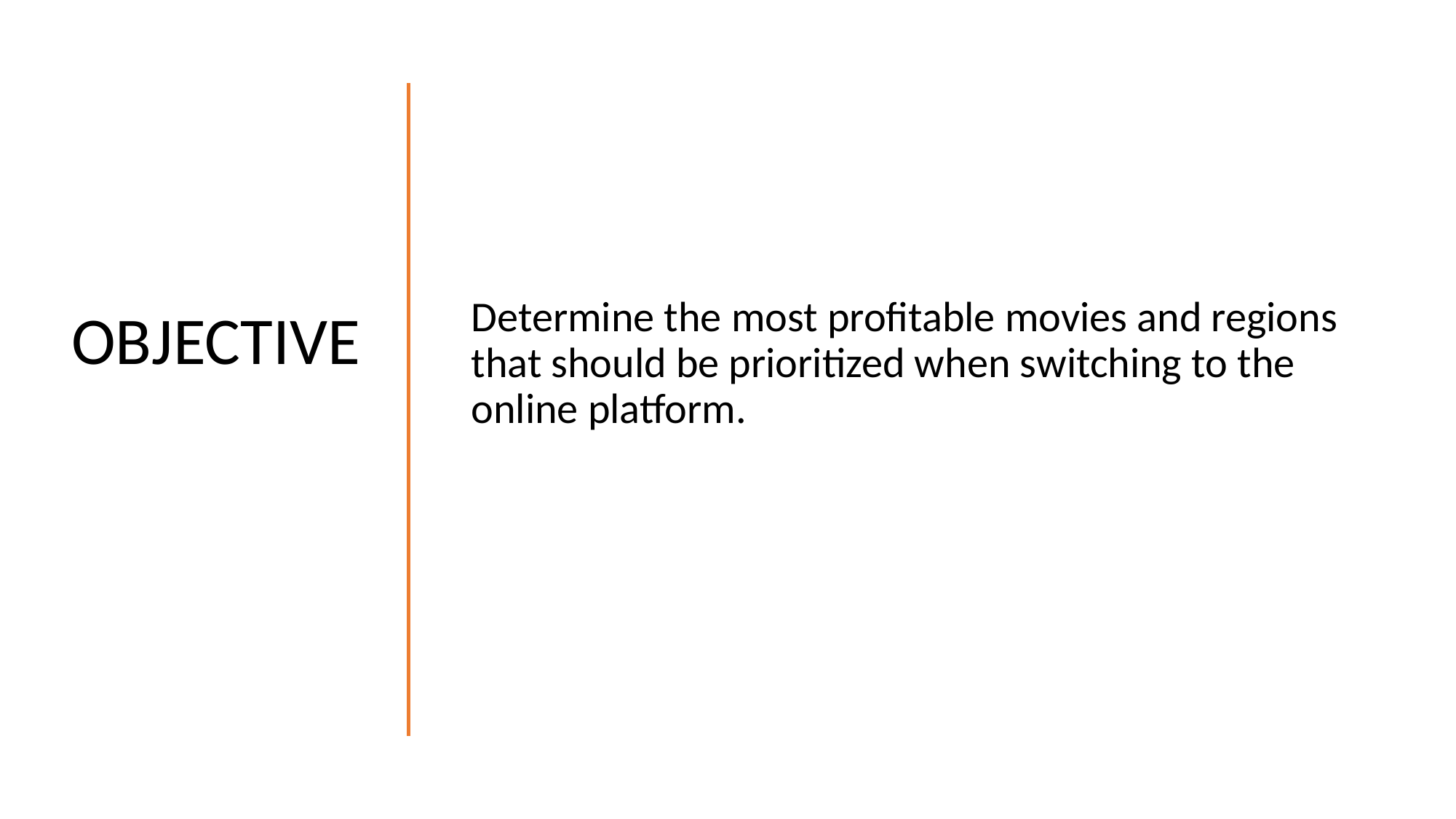

# OBJECTIVE
Determine the most profitable movies and regions that should be prioritized when switching to the online platform.